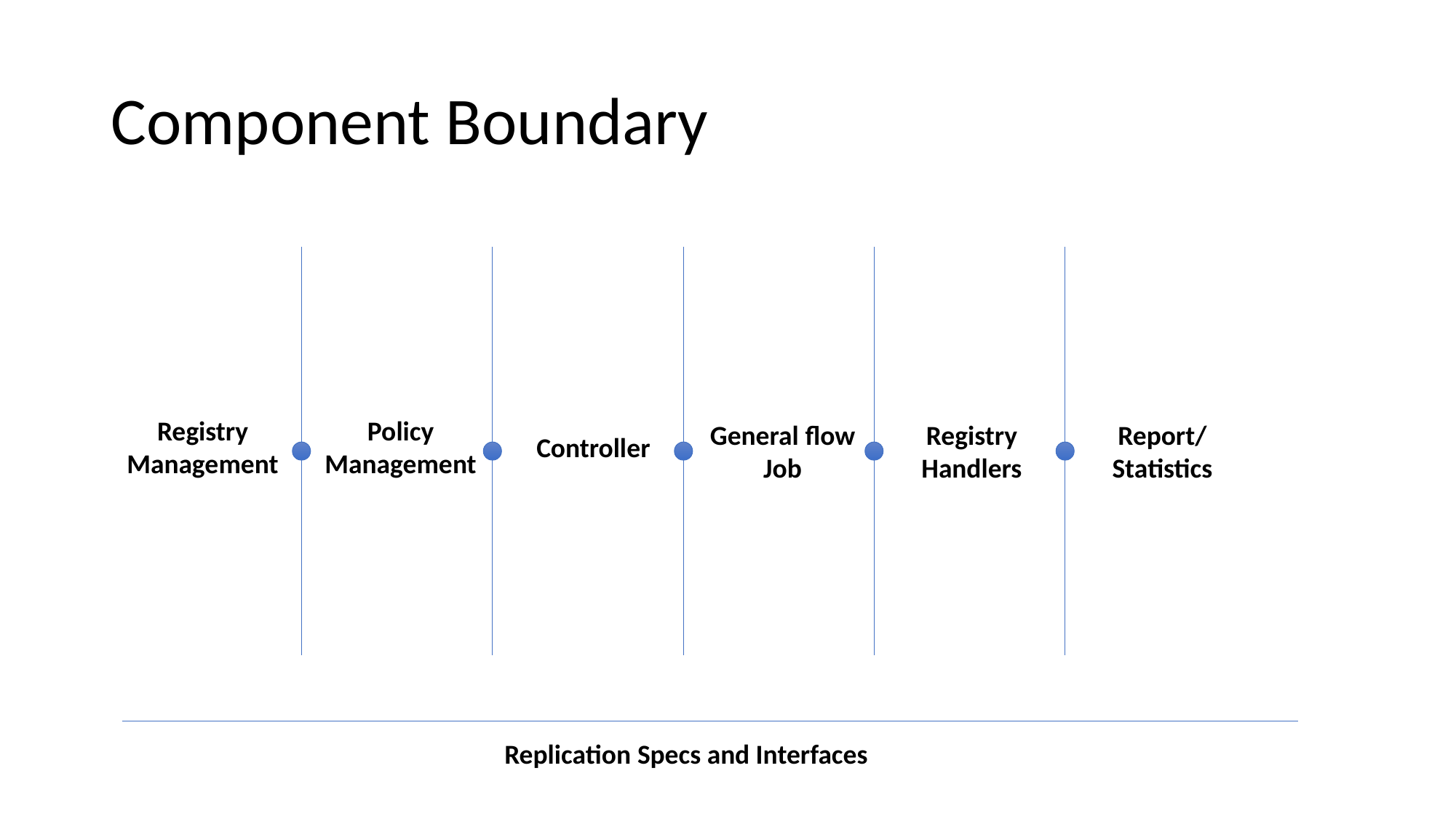

# Component Boundary

Registry Management
Policy Management
General flow Job
Report/Statistics
Registry Handlers
Controller
Replication Specs and Interfaces